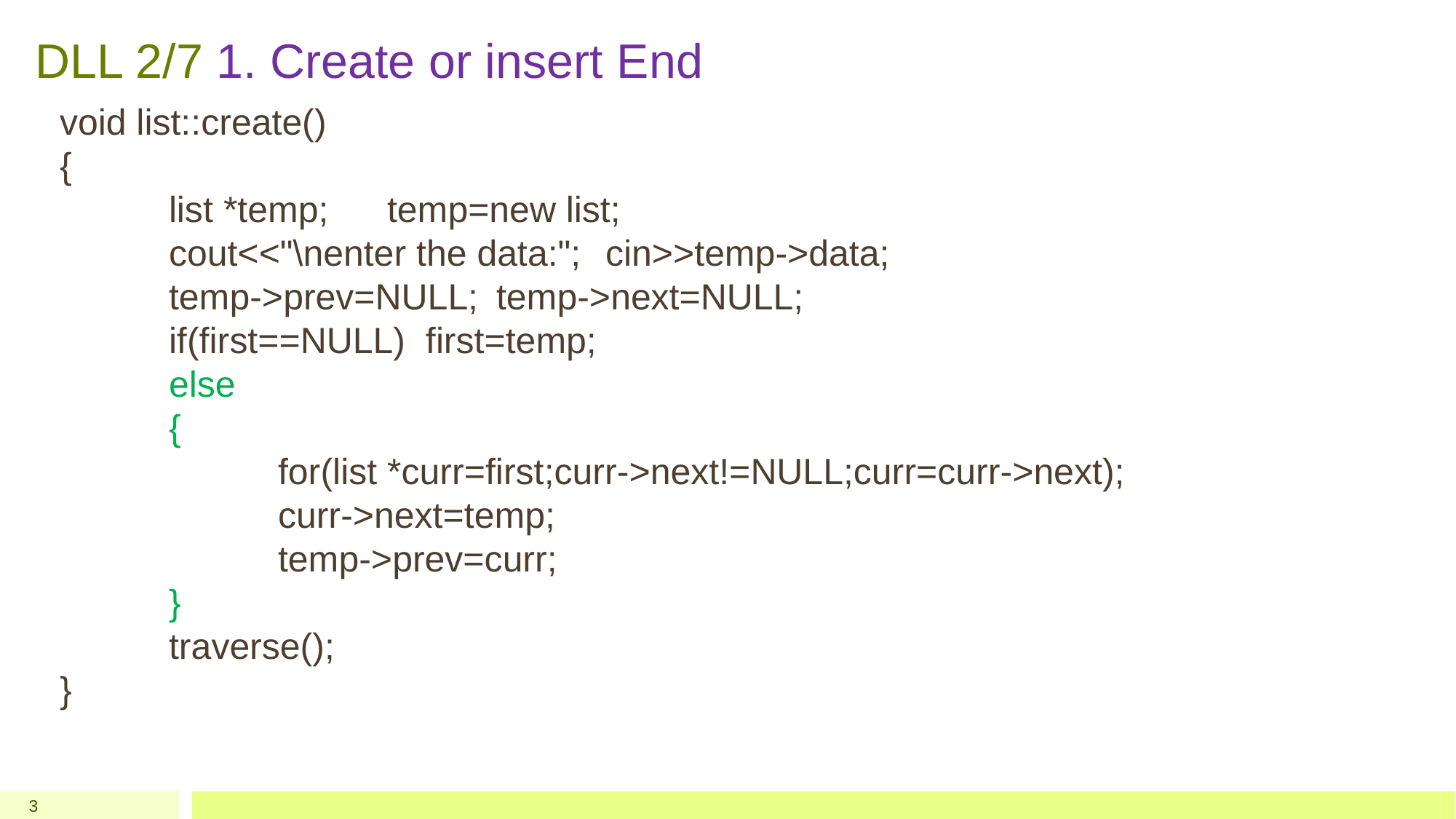

# DLL 2/7 1. Create or insert End
void list::create()
{
	list *temp;	temp=new list;
	cout<<"\nenter the data:";	cin>>temp->data;
	temp->prev=NULL;	temp->next=NULL;
	if(first==NULL)  first=temp;
	else
	{
		for(list *curr=first;curr->next!=NULL;curr=curr->next);
		curr->next=temp;
		temp->prev=curr;
	}
	traverse();
}
3